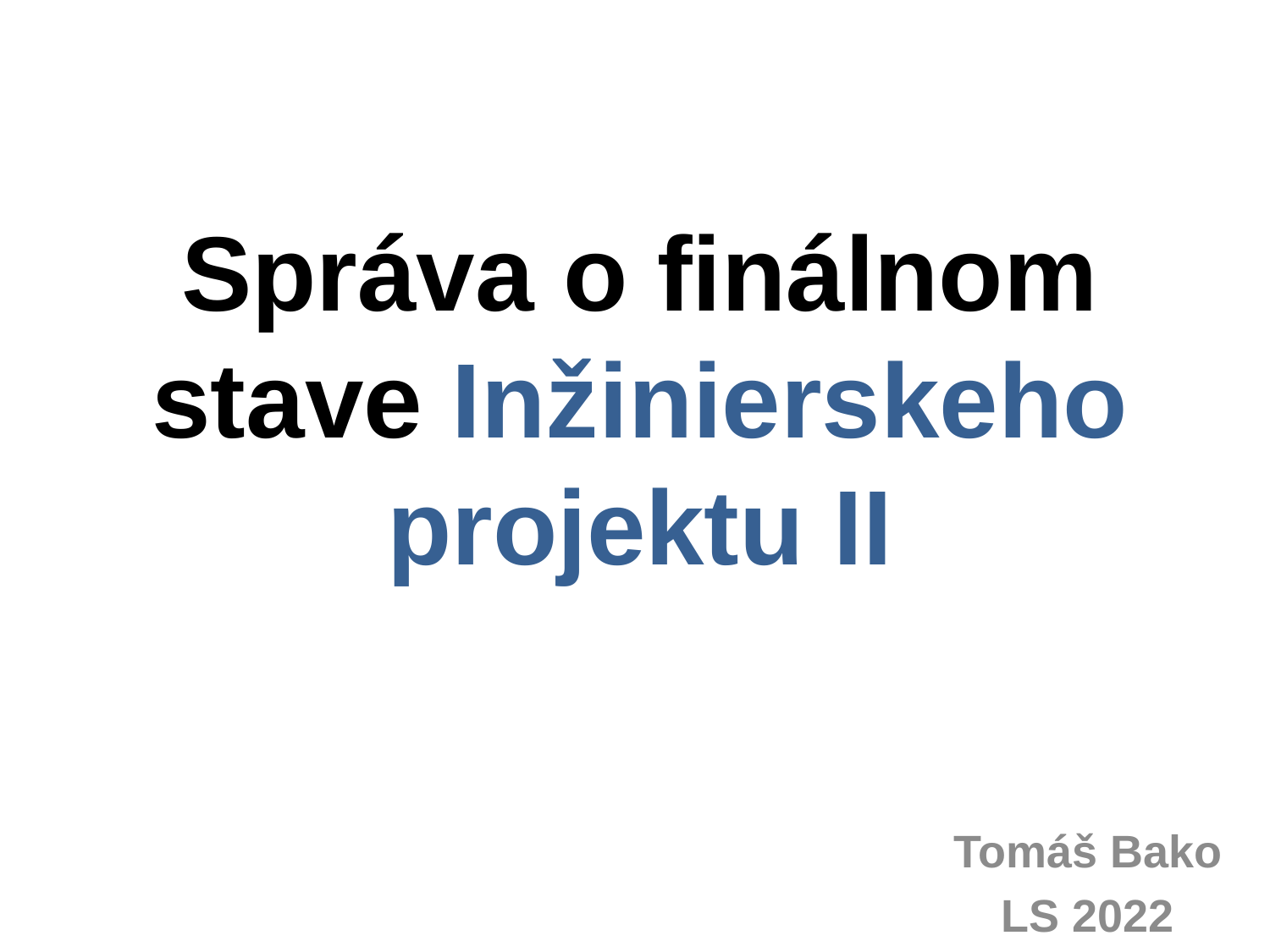

# Správa o finálnom stave Inžinierskeho projektu II
Tomáš Bako
LS 2022